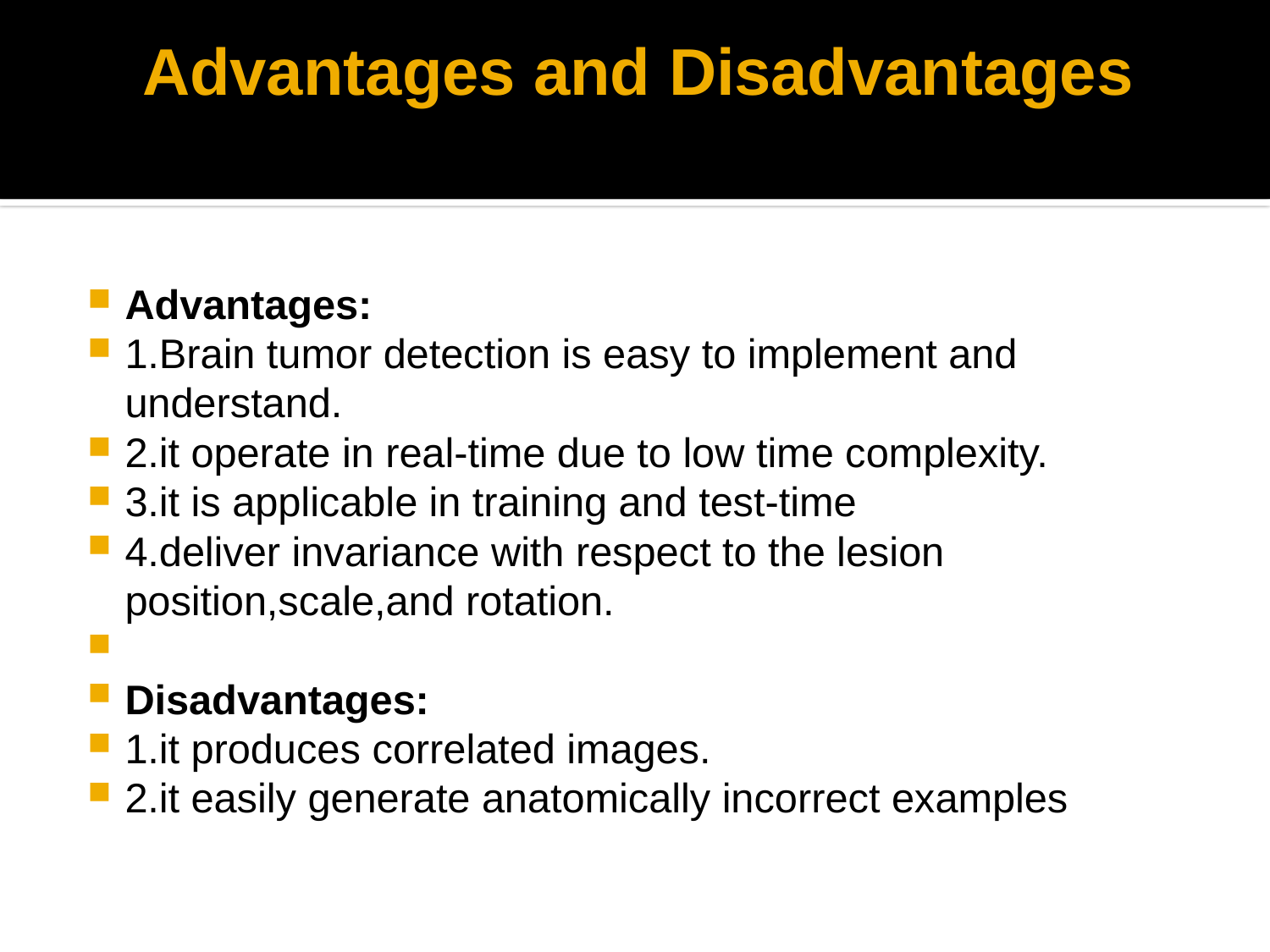

# Advantages and Disadvantages

Advantages:
1.Brain tumor detection is easy to implement and understand.
2.it operate in real-time due to low time complexity.
3.it is applicable in training and test-time
4.deliver invariance with respect to the lesion position,scale,and rotation.

Disadvantages:
1.it produces correlated images.
2.it easily generate anatomically incorrect examples